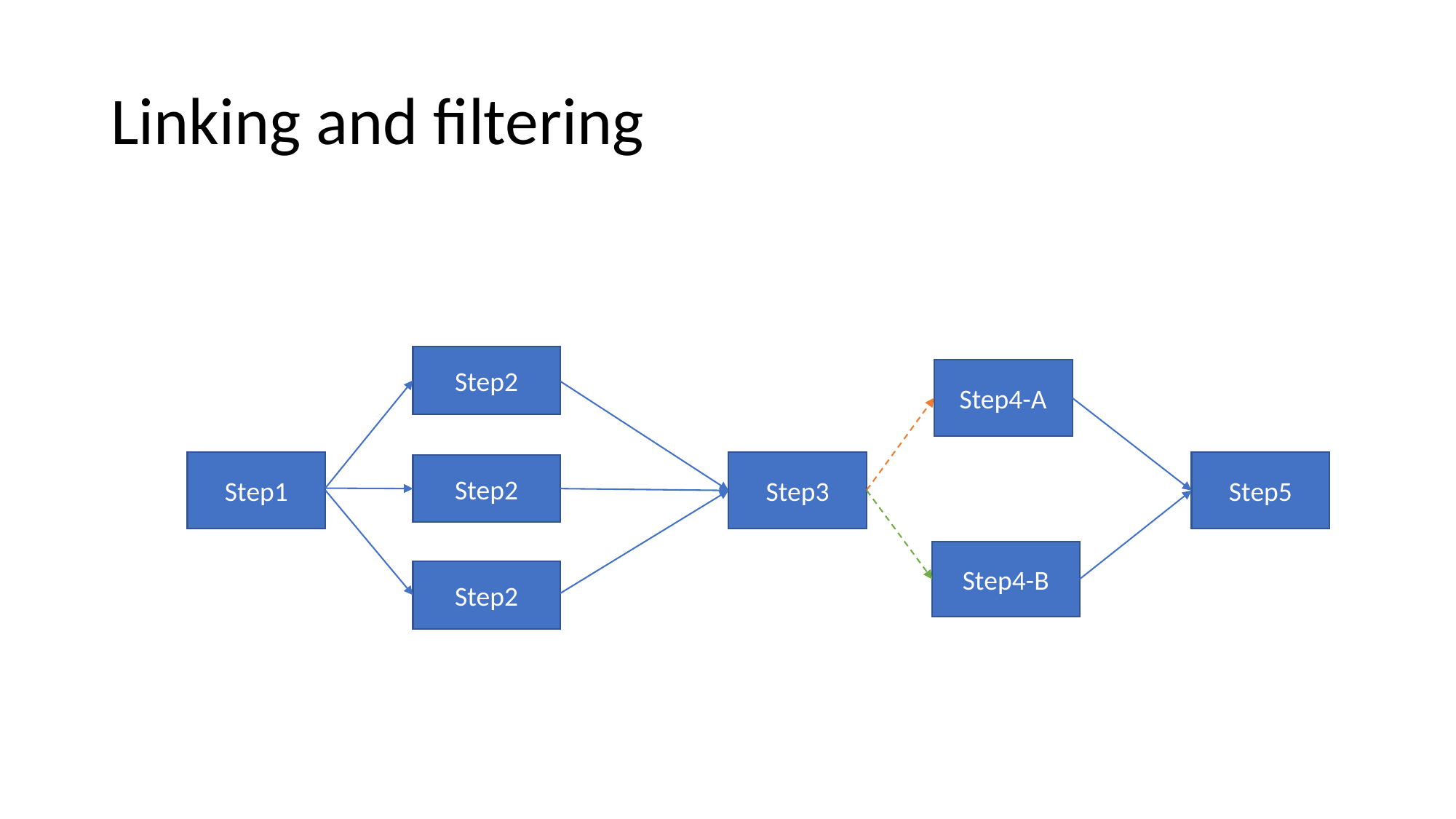

# Linking and filtering

Step2
Step4-A
Step1
Step3
Step5
Step2
Step4-B
Step2